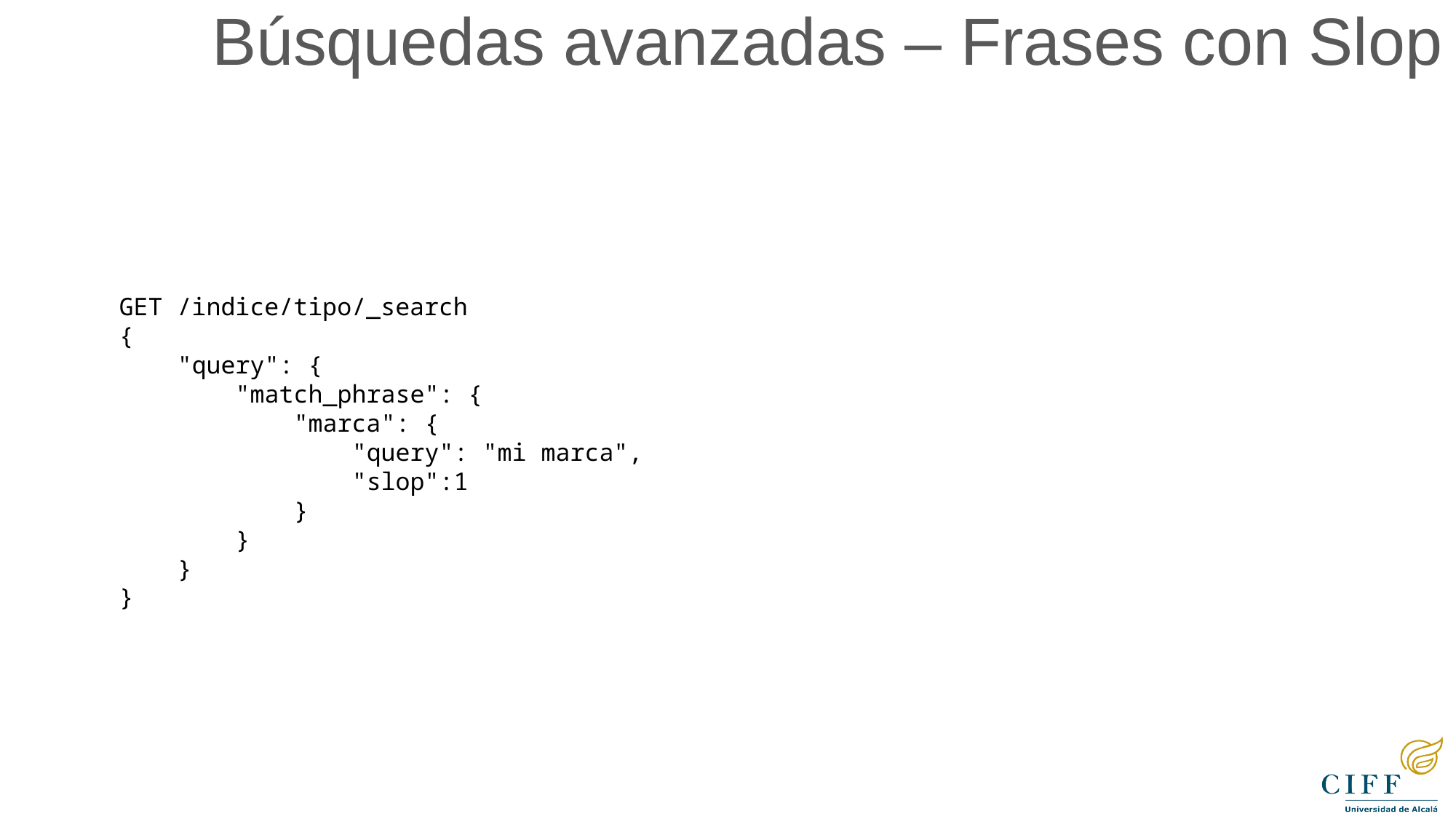

Búsquedas avanzadas – Frases con Slop
GET /indice/tipo/_search
{
    "query": {
        "match_phrase": {
            "marca": {
                "query": "mi marca",
                "slop":1
            }
        }
    }
}